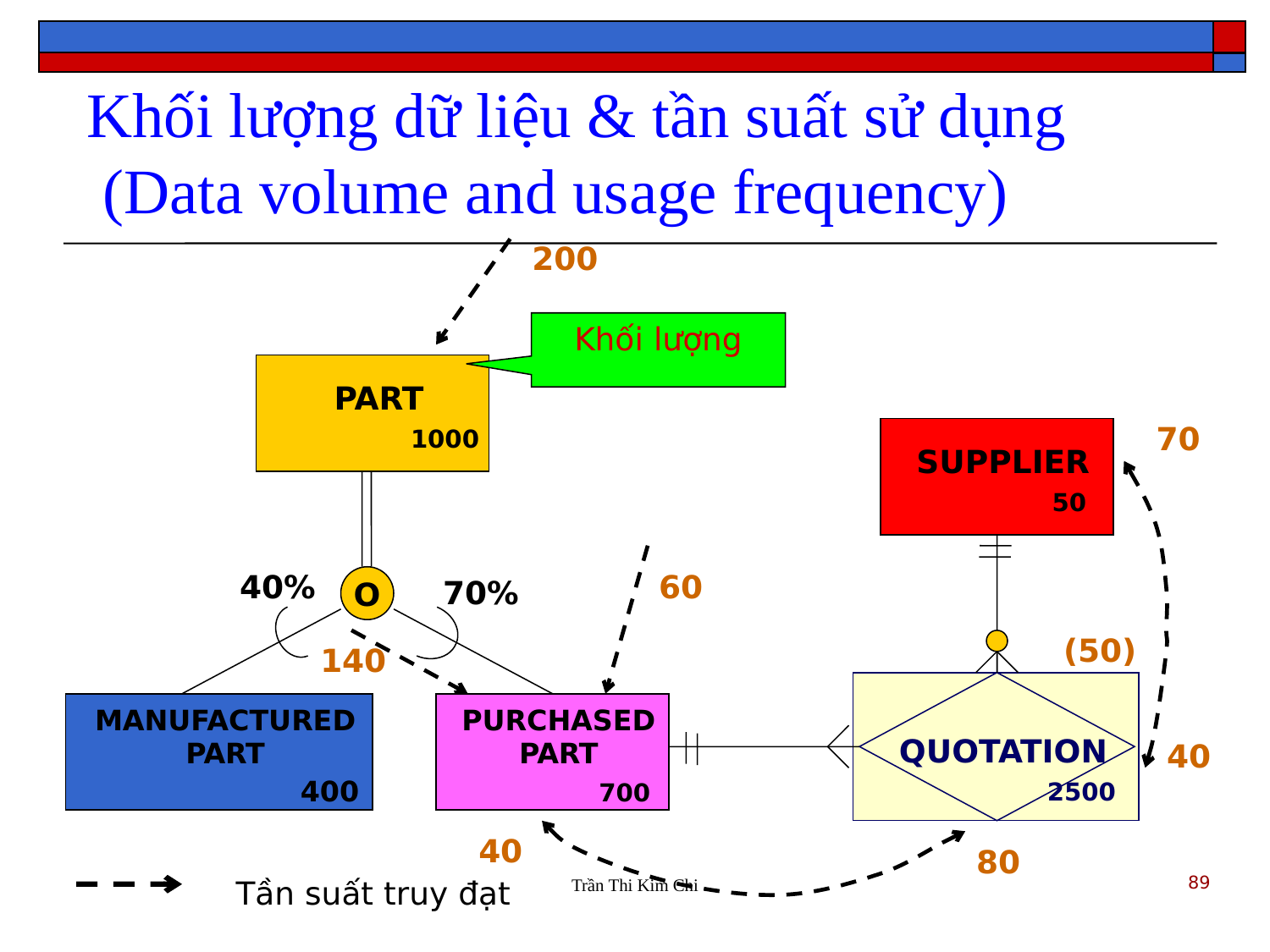

Khối lượng dữ liệu & tần suất sử dụng
 (Data volume and usage frequency)
200

Khối lượng
PART
            1000
70
SUPPLIER
            50

40%
60
O
70%

(50)

140

QUOTATION
               2500
MANUFACTURED
PART
                   400
PURCHASED
PART
            700

40

40
80
89
Tần suất truy đạt
Trần Thi Kim Chi